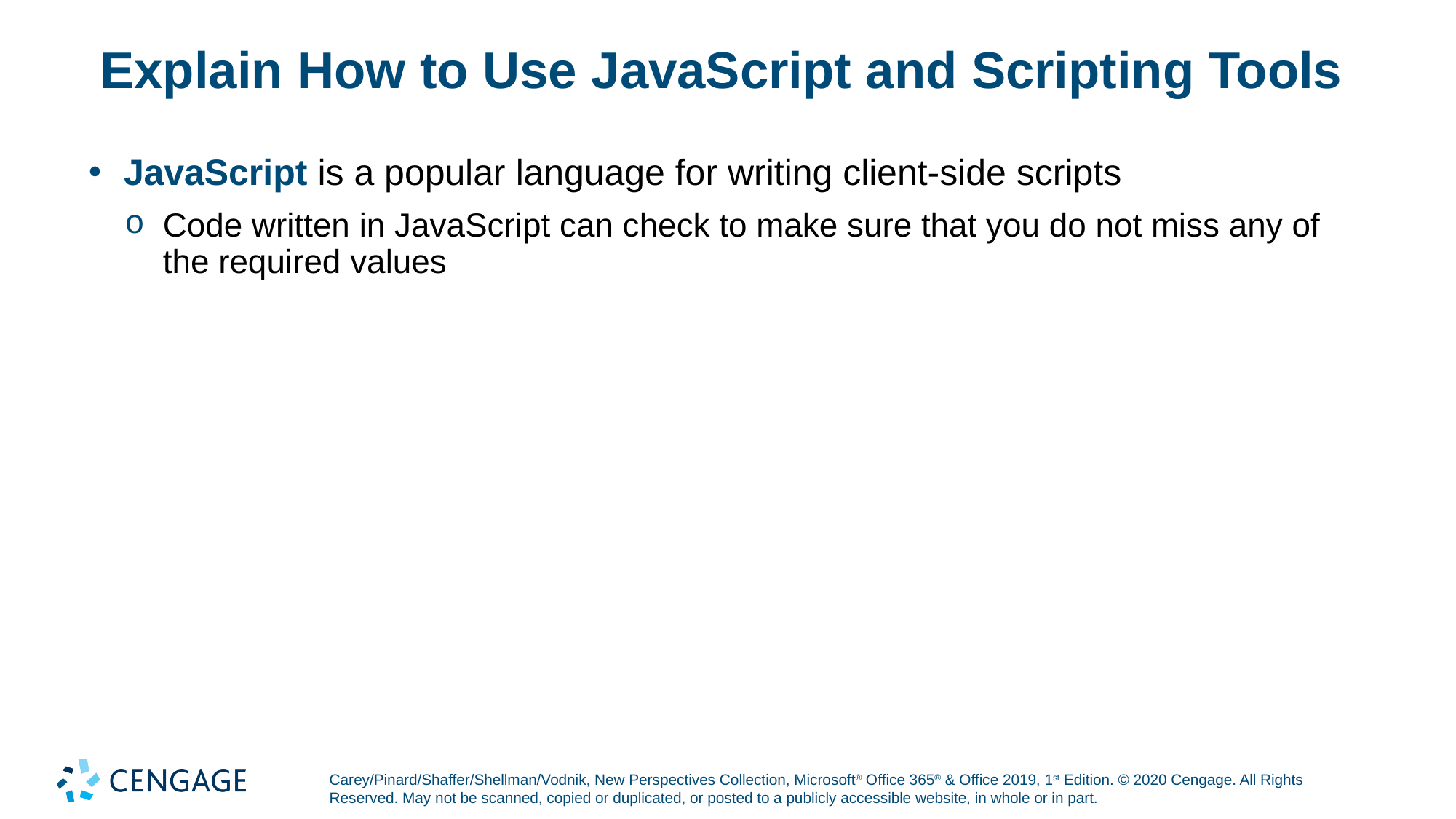

# Explain How to Use JavaScript and Scripting Tools
JavaScript is a popular language for writing client-side scripts
Code written in JavaScript can check to make sure that you do not miss any of the required values